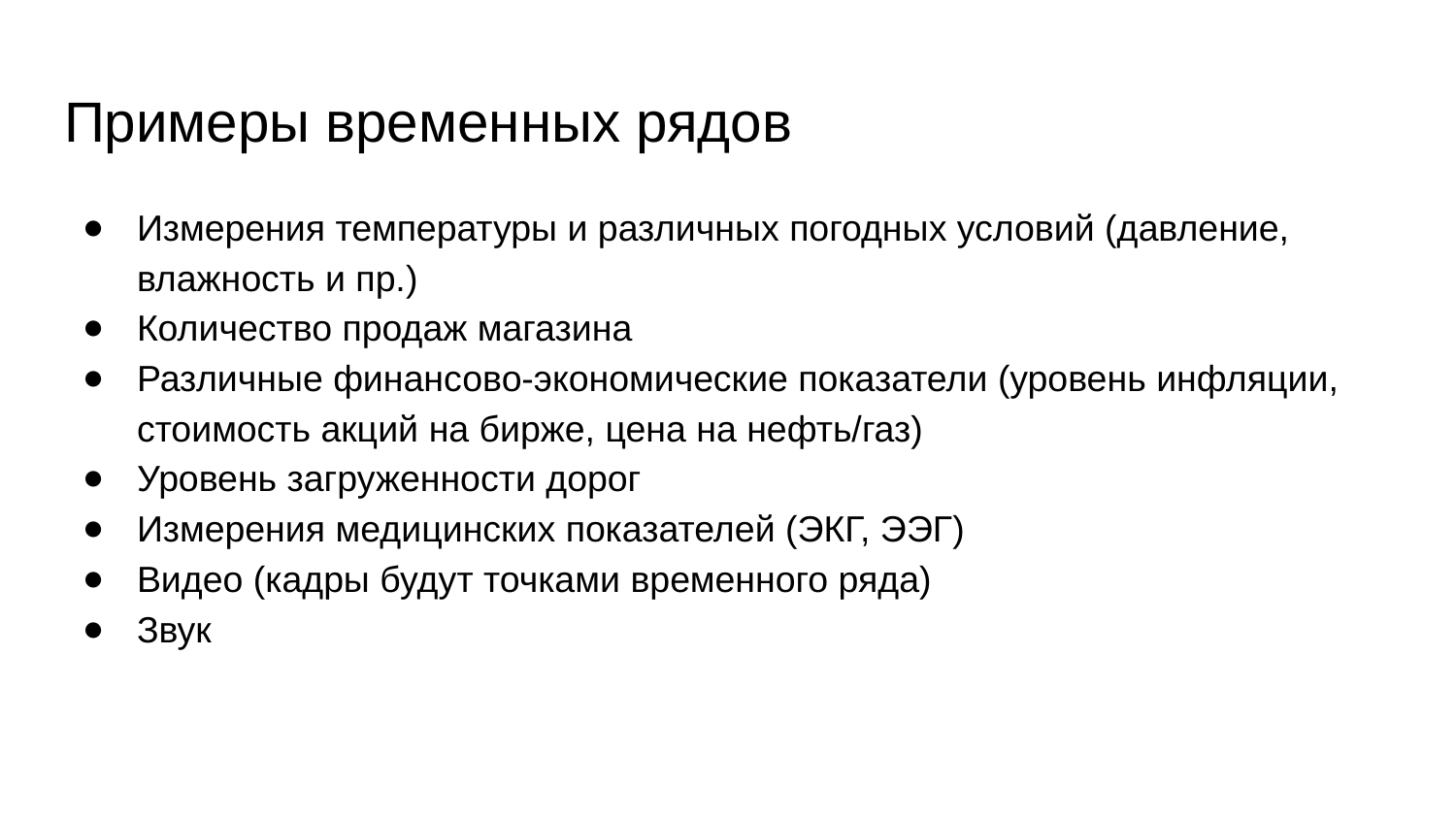

# Примеры временных рядов
Измерения температуры и различных погодных условий (давление, влажность и пр.)
Количество продаж магазина
Различные финансово-экономические показатели (уровень инфляции, стоимость акций на бирже, цена на нефть/газ)
Уровень загруженности дорог
Измерения медицинских показателей (ЭКГ, ЭЭГ)
Видео (кадры будут точками временного ряда)
Звук